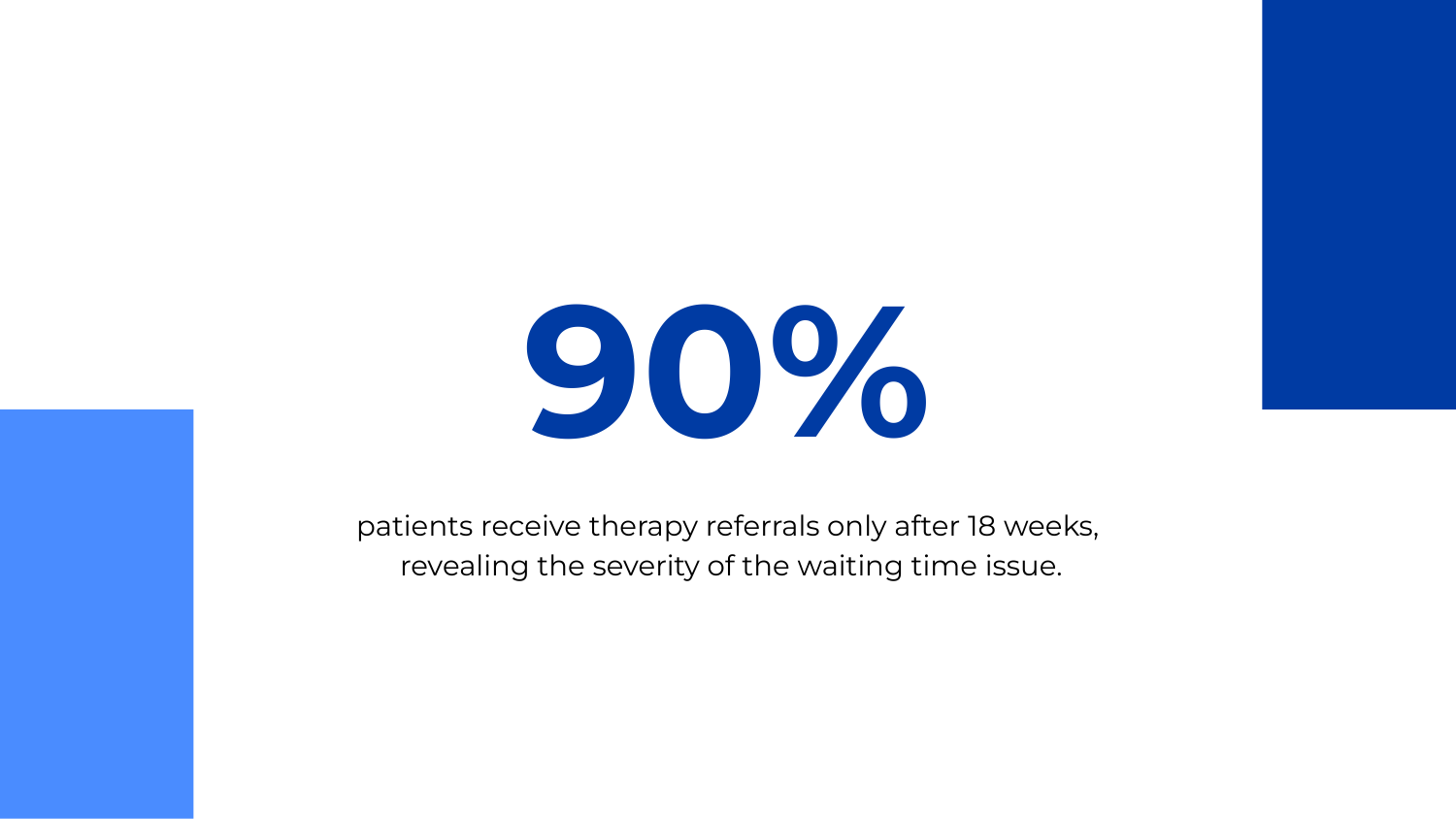

# 90%
patients receive therapy referrals only after 18 weeks,
 revealing the severity of the waiting time issue.